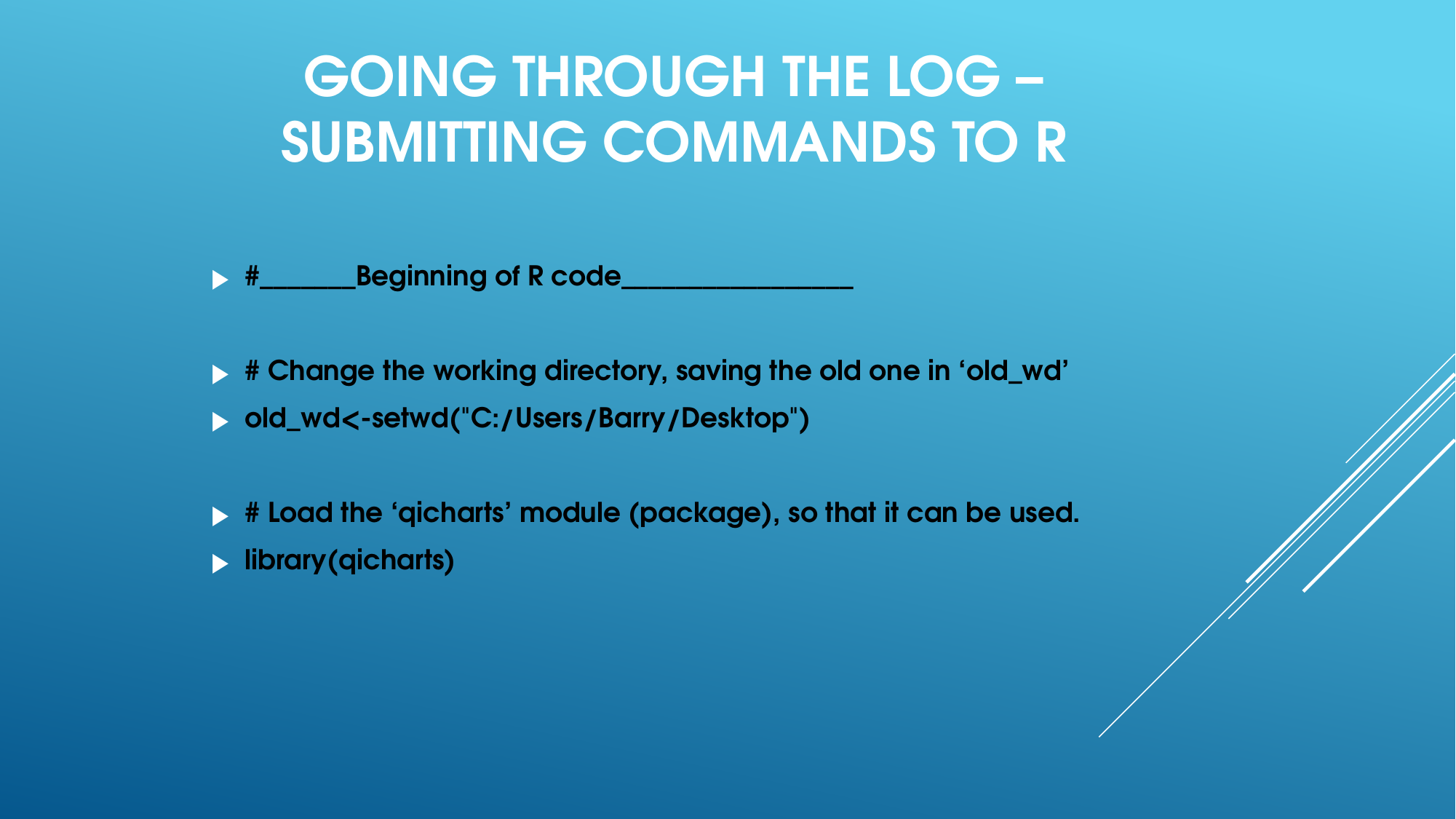

# GOING THROUGH THE LOG – SUBMITTING COMMANDS TO R
#_______Beginning of R code_________________

# Change the working directory, saving the old one in ‘old_wd’
old_wd<-setwd("C:/Users/Barry/Desktop")

# Load the ‘qicharts’ module (package), so that it can be used.
library(qicharts)